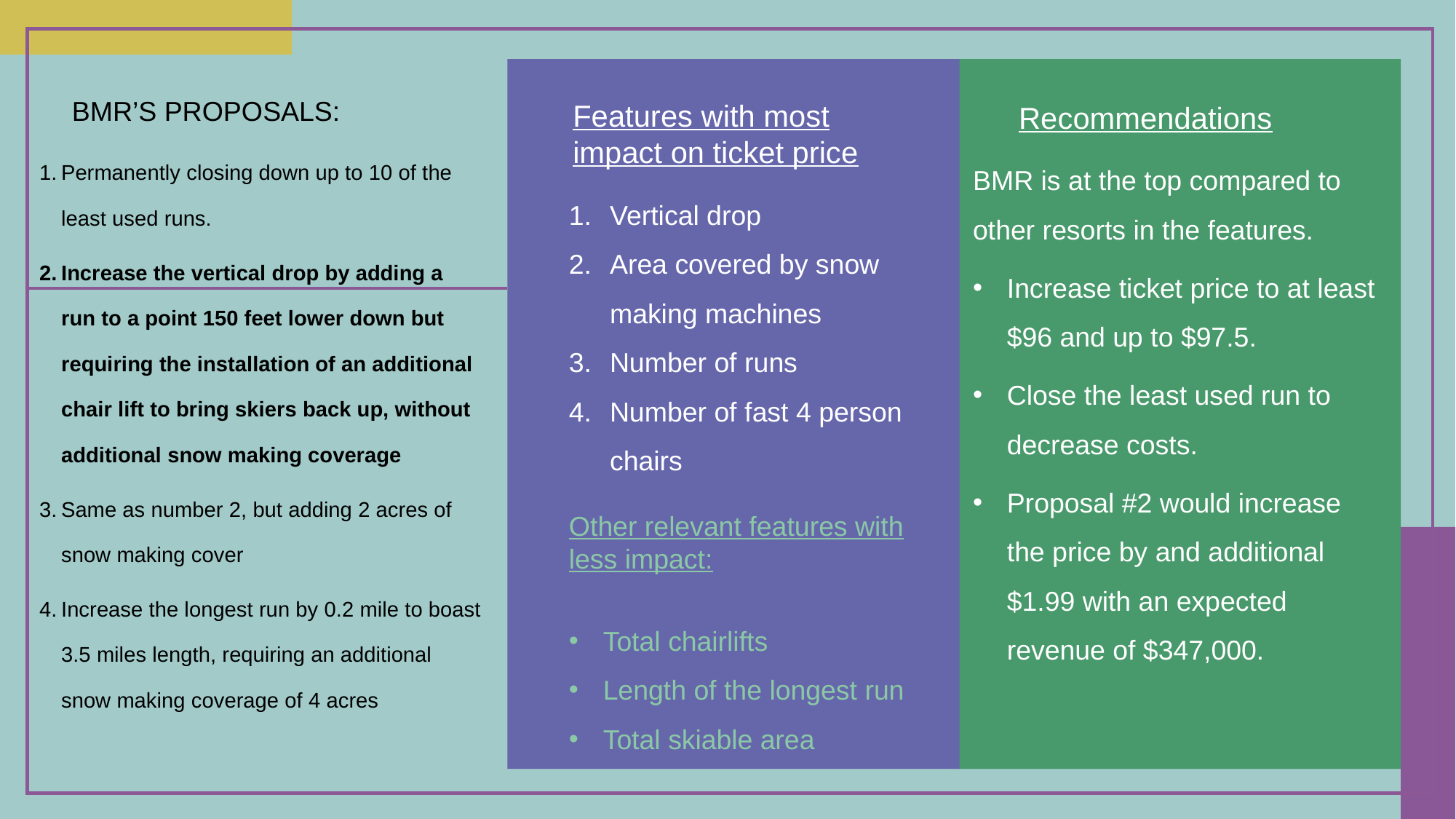

# BMR’s proposals:
Features with most impact on ticket price
Recommendations
Permanently closing down up to 10 of the least used runs.
Increase the vertical drop by adding a run to a point 150 feet lower down but requiring the installation of an additional chair lift to bring skiers back up, without additional snow making coverage
Same as number 2, but adding 2 acres of snow making cover
Increase the longest run by 0.2 mile to boast 3.5 miles length, requiring an additional snow making coverage of 4 acres

BMR is at the top compared to other resorts in the features.
Increase ticket price to at least $96 and up to $97.5.
Close the least used run to decrease costs.
Proposal #2 would increase the price by and additional $1.99 with an expected revenue of $347,000.

Vertical drop
Area covered by snow making machines
Number of runs
Number of fast 4 person chairs

Other relevant features with less impact:

Total chairlifts
Length of the longest run
Total skiable area